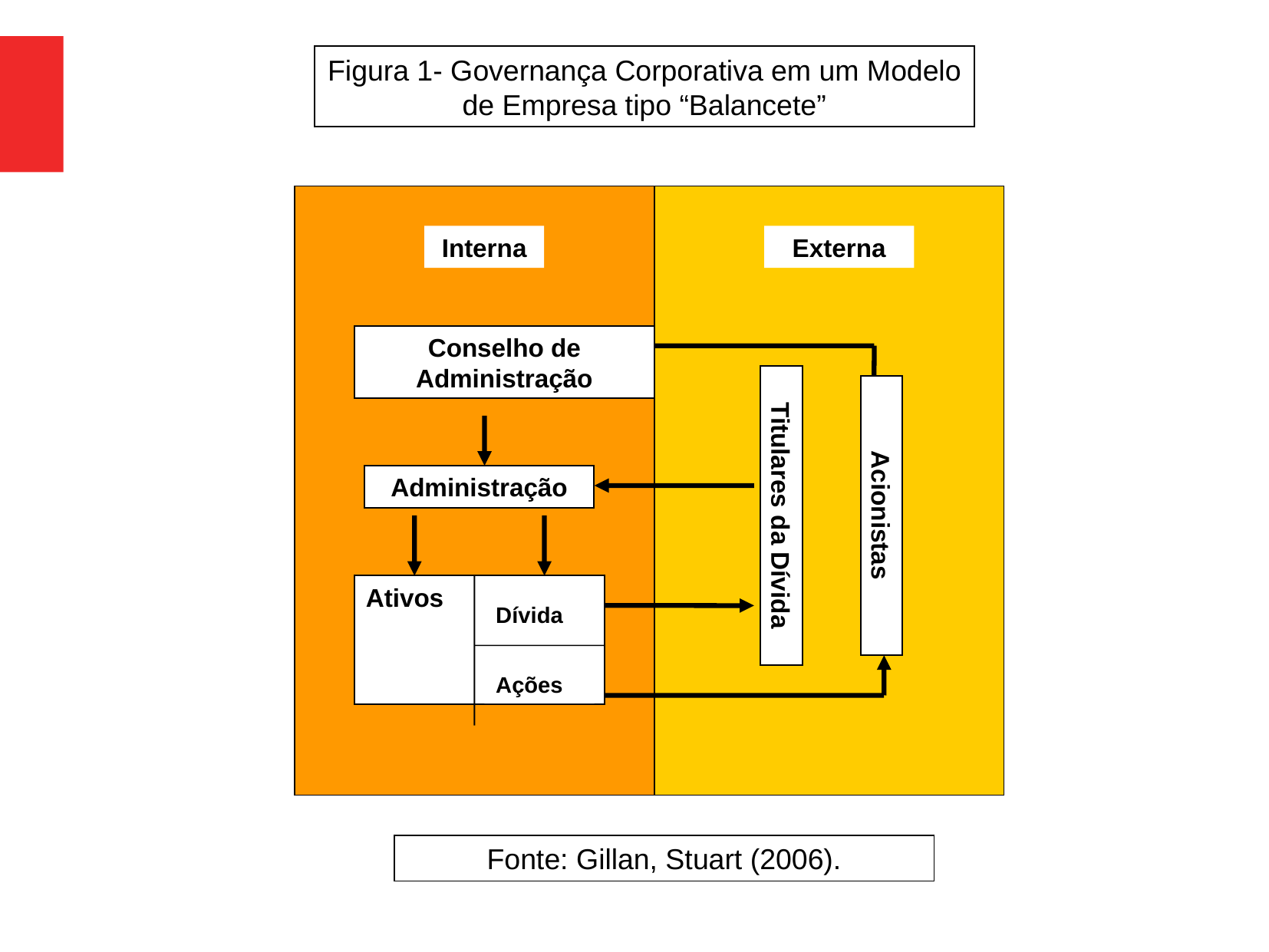

Figura 1- Governança Corporativa em um Modelo de Empresa tipo “Balancete”

Interna
Externa
Conselho de Administração
Administração
Acionistas
Titulares da Dívida
Ativos

Dívida
Ações
Fonte: Gillan, Stuart (2006).